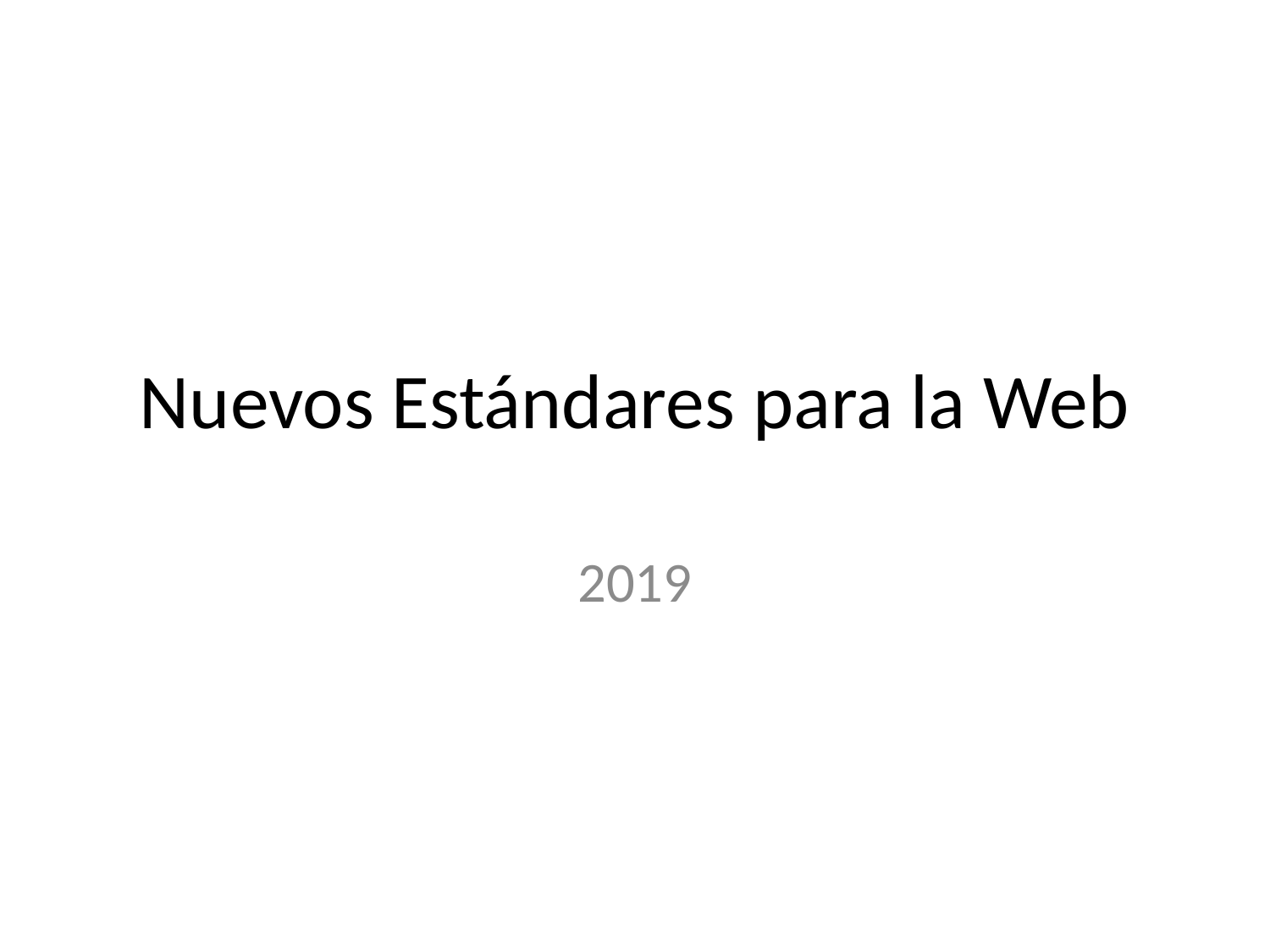

# Nuevos Estándares para la Web
2019